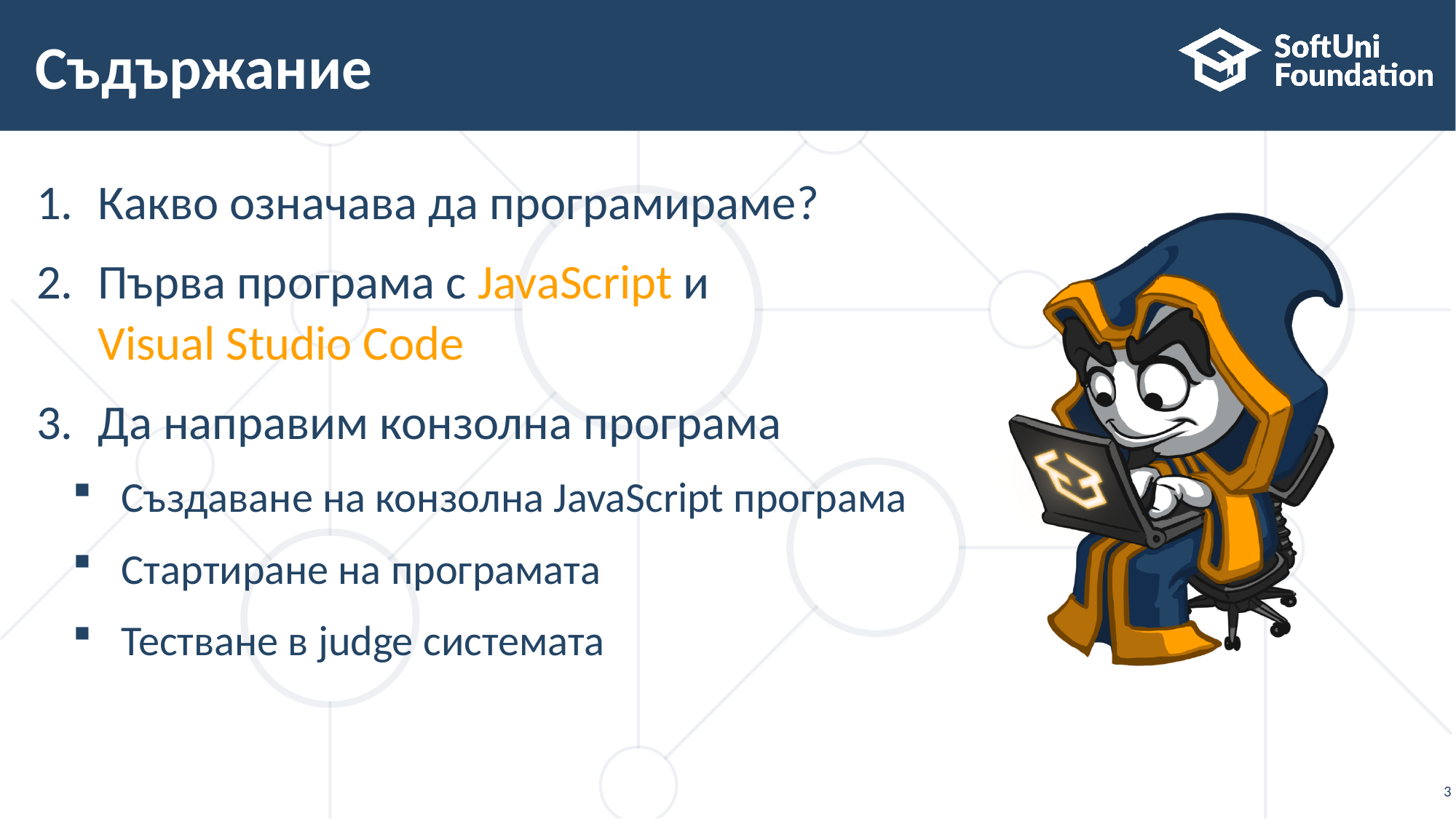

# Съдържание
Какво означава да програмираме?
Първа програма с JavaScript и
Visual Studio Code
Да направим конзолна програма
Създаване на конзолна JavaScript програма
Стартиране на програмата
Тестване в judge системата
3